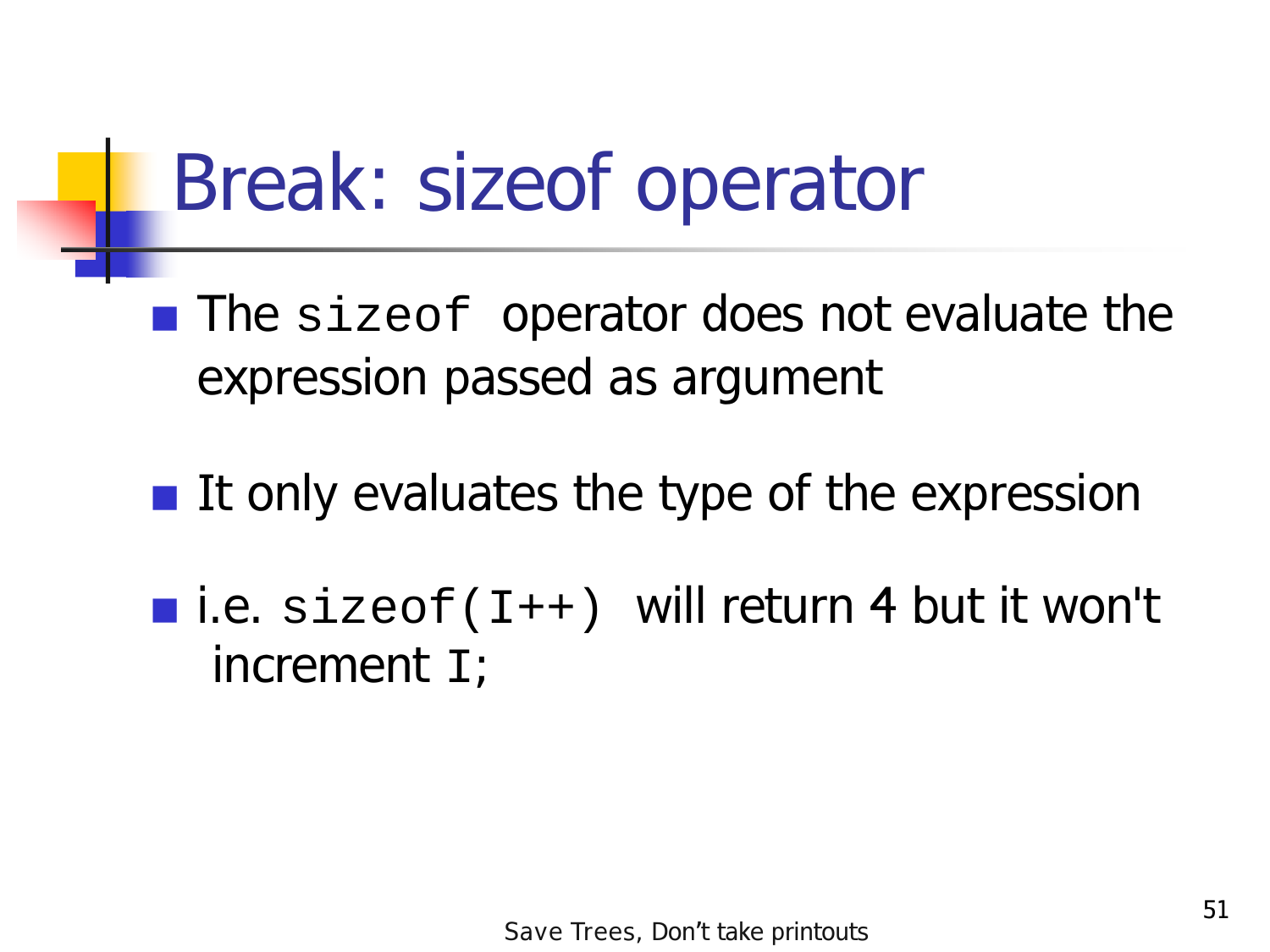

# Break: sizeof operator
The sizeof operator does not evaluate the  expression passed as argument

It only evaluates the type of the expression
i.e. sizeof(I++) will return 4 but it won't  increment I;
51
Save Trees, Don’t take printouts